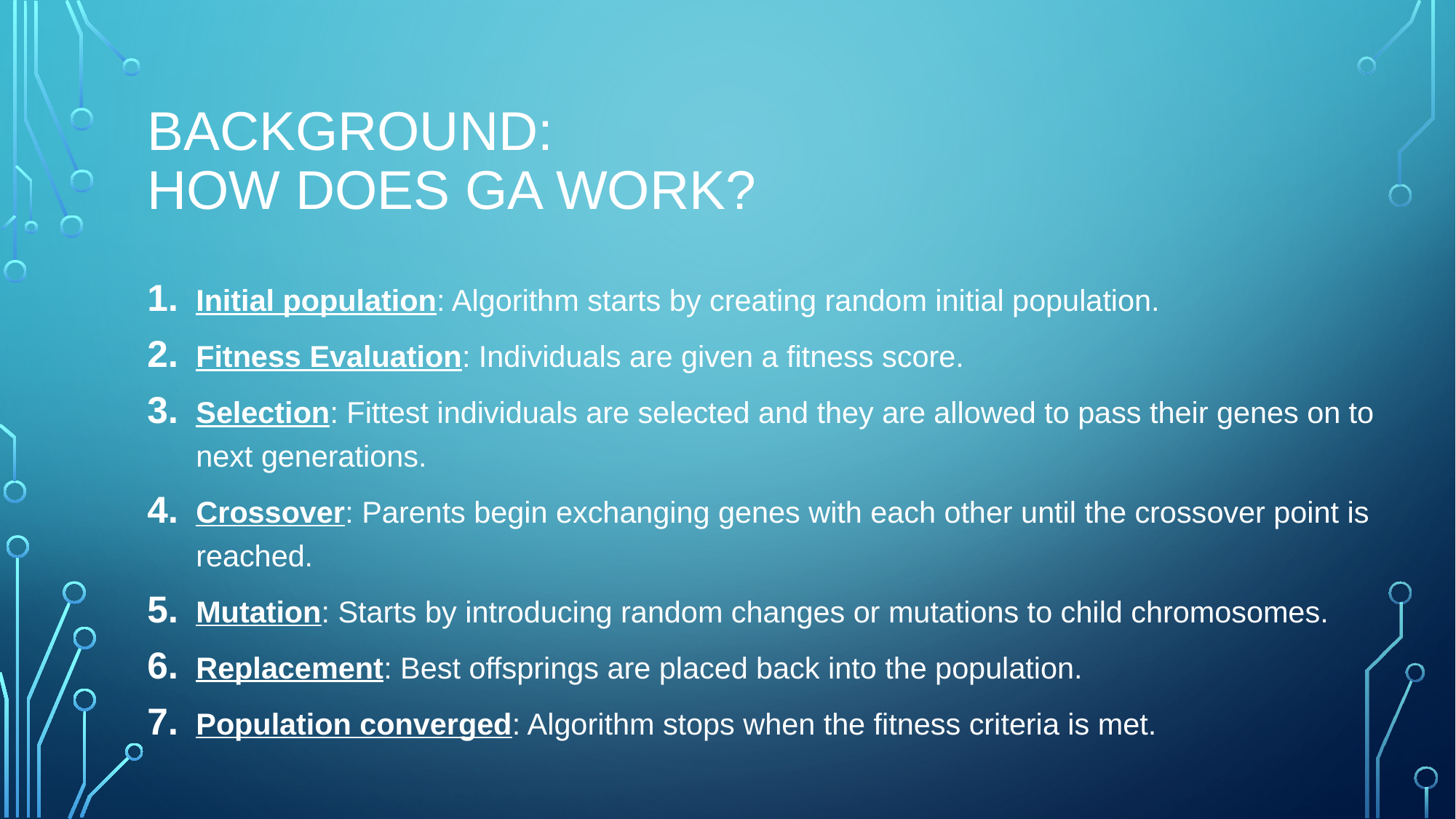

# Background: How does ga work?
Initial population: Algorithm starts by creating random initial population.
Fitness Evaluation: Individuals are given a fitness score.
Selection: Fittest individuals are selected and they are allowed to pass their genes on to next generations.
Crossover: Parents begin exchanging genes with each other until the crossover point is reached.
Mutation: Starts by introducing random changes or mutations to child chromosomes.
Replacement: Best offsprings are placed back into the population.
Population converged: Algorithm stops when the fitness criteria is met.